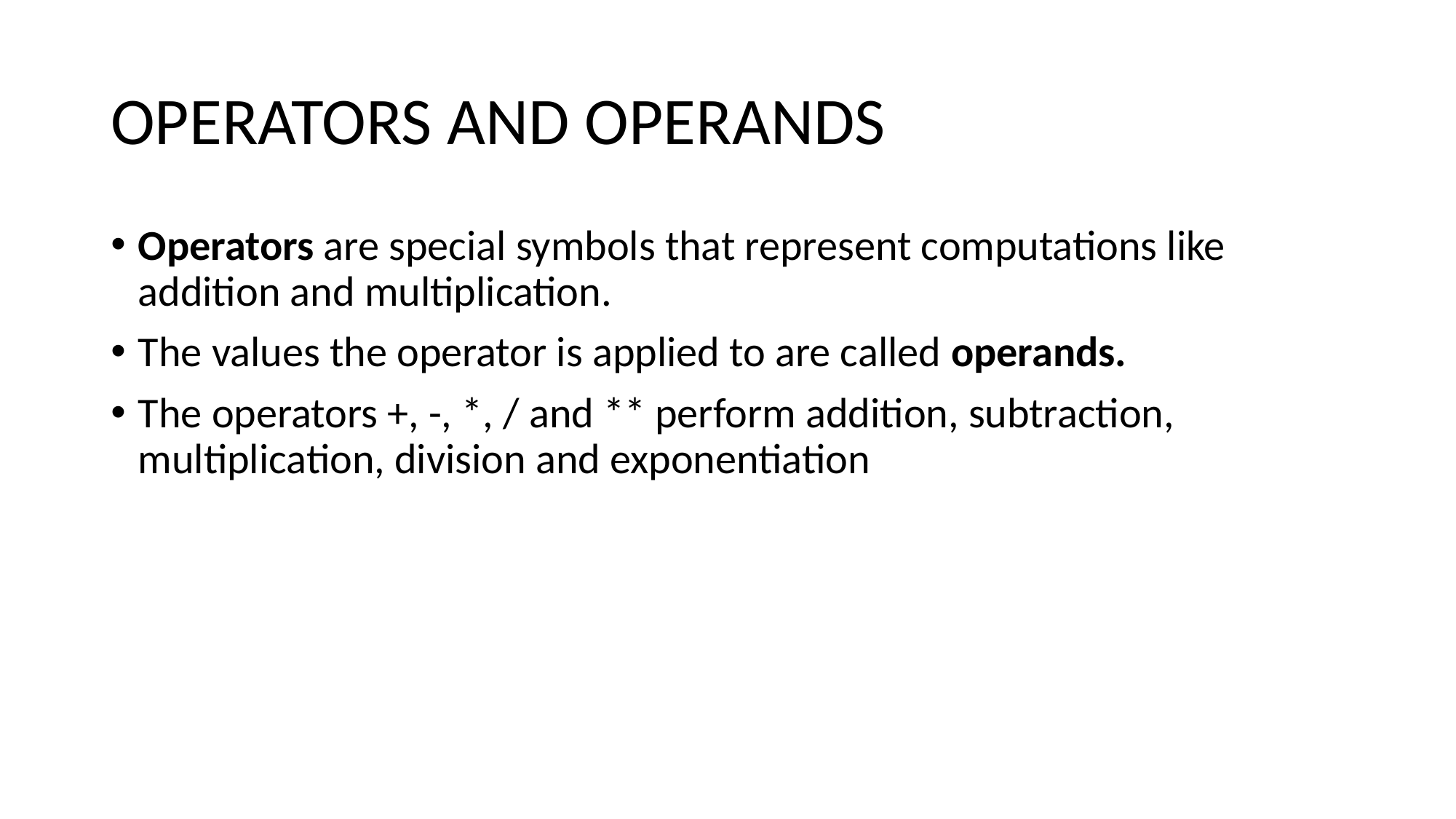

OPERATORS AND OPERANDS
Operators are special symbols that represent computations like addition and multiplication.
The values the operator is applied to are called operands.
The operators +, -, *, / and ** perform addition, subtraction, multiplication, division and exponentiation